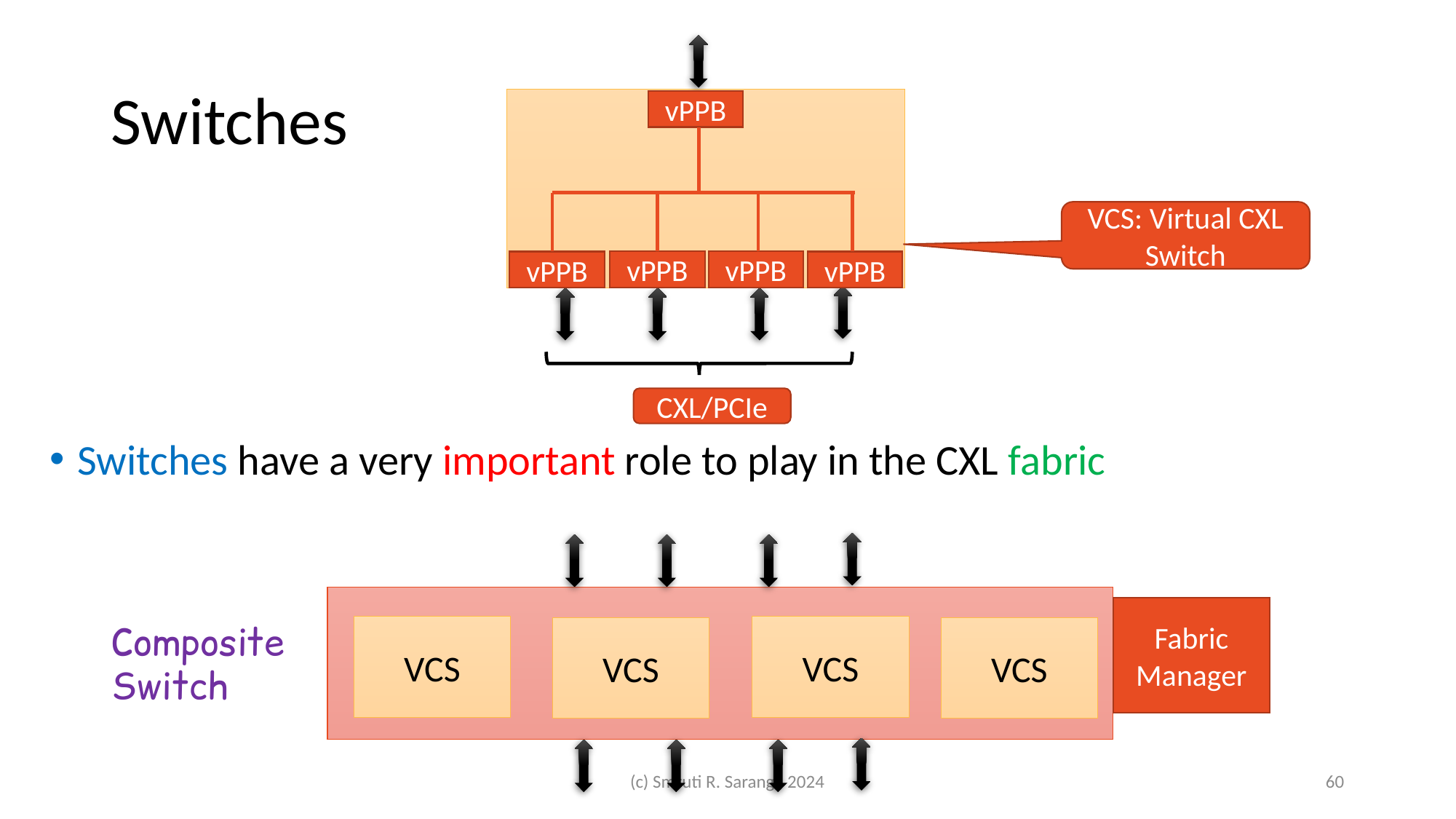

# Switches

vPPB
VCS: Virtual CXL Switch

vPPB
vPPB
vPPB
vPPB

CXL/PCIe
Switches have a very important role to play in the CXL fabric

Fabric Manager
Composite
Switch
VCS
VCS
VCS
VCS

(c) Smruti R. Sarangi, 2024
60